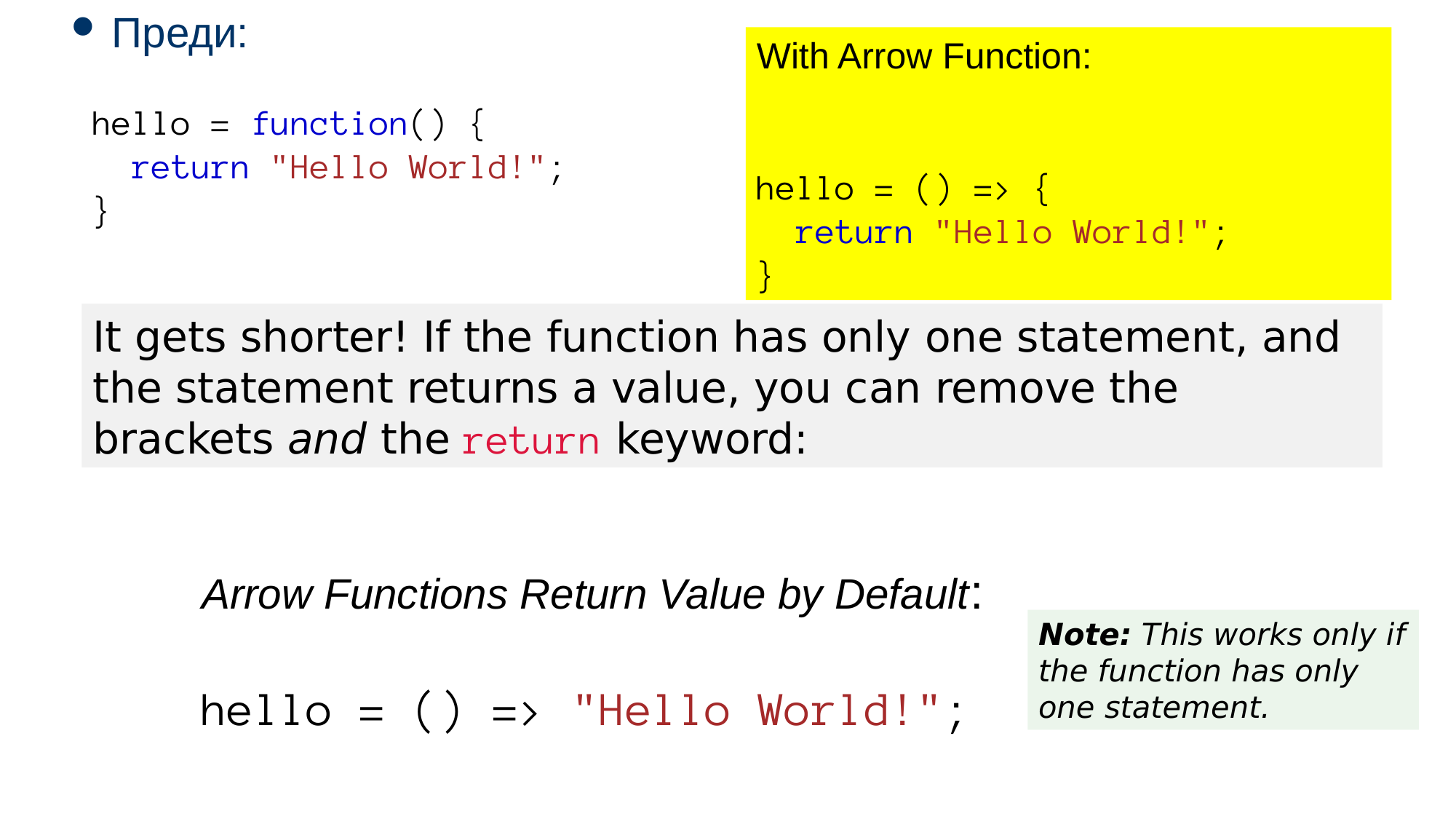

Преди:
With Arrow Function:

hello = () => {
  return "Hello World!";
}
hello = function() {
  return "Hello World!";
}
It gets shorter! If the function has only one statement, and the statement returns a value, you can remove the brackets and the return keyword:
Arrow Functions Return Value by Default:

hello = () => "Hello World!";
Note: This works only if the function has only one statement.
16